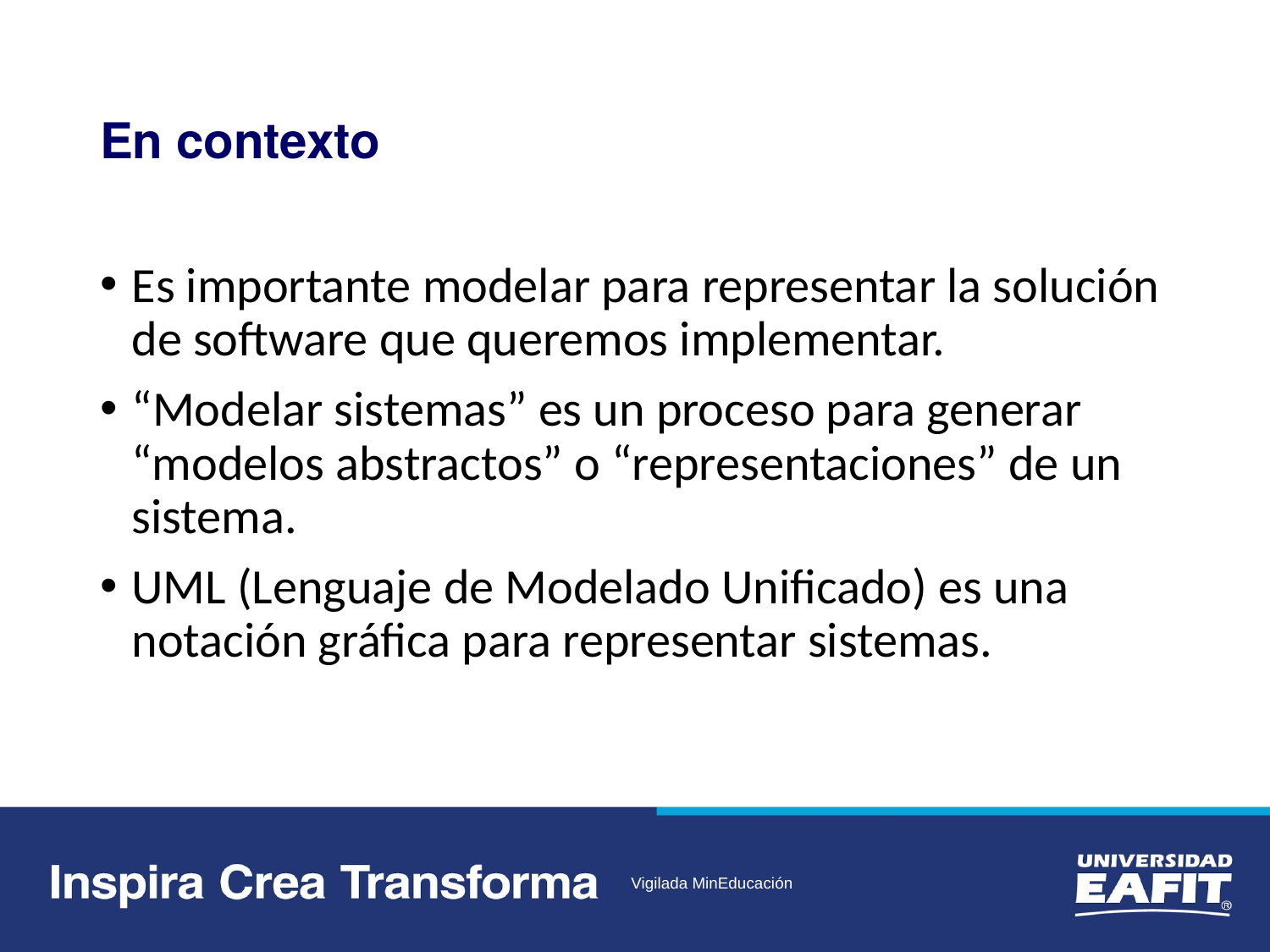

# En contexto
Es importante modelar para representar la solución de software que queremos implementar.
“Modelar sistemas” es un proceso para generar “modelos abstractos” o “representaciones” de un sistema.
UML (Lenguaje de Modelado Unificado) es una notación gráfica para representar sistemas.